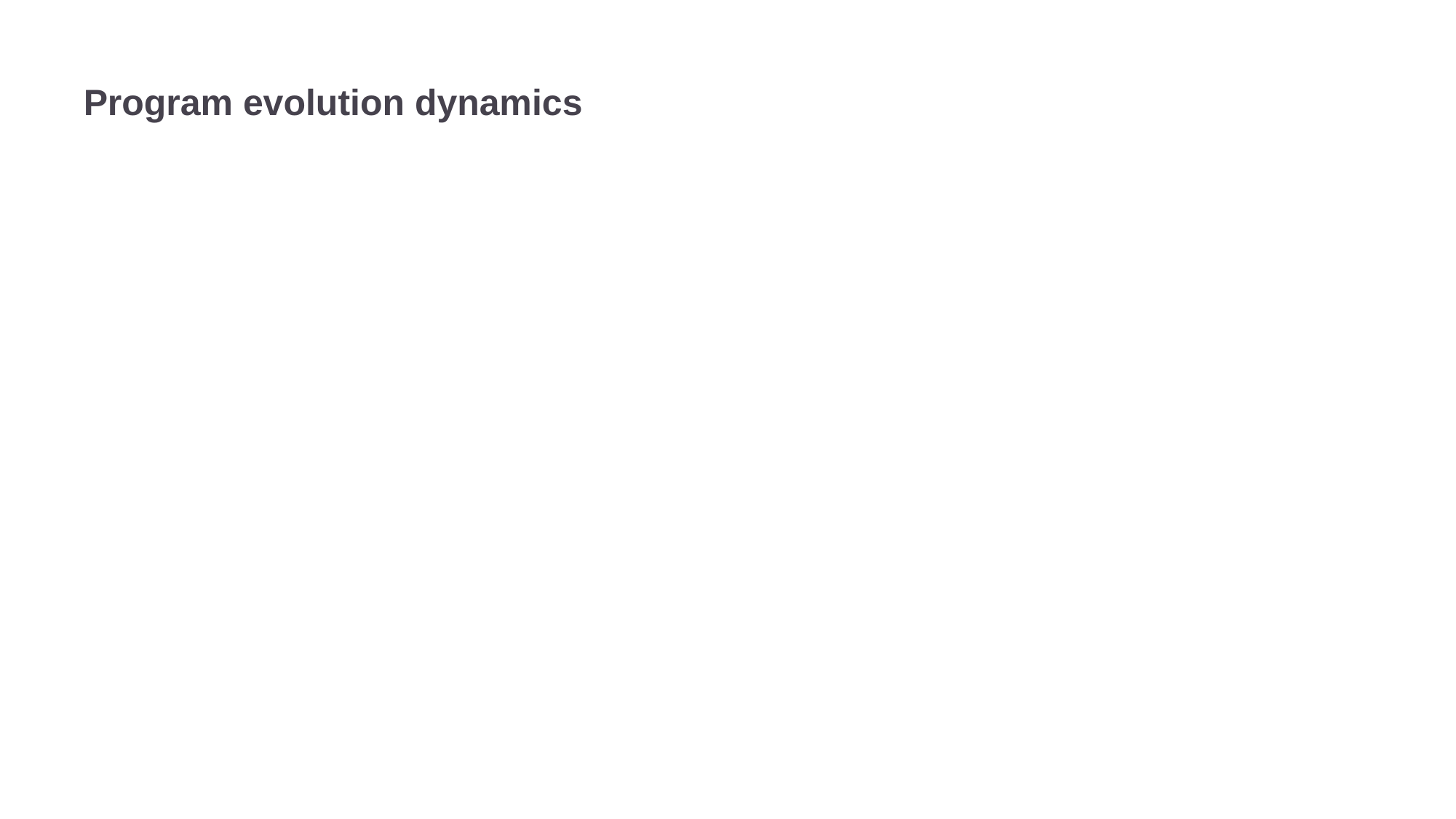

# Program evolution dynamics
Program evolution dynamics is the study of the processes of system change.
After several major empirical studies, Lehman and Belady proposed that there were a number of ‘laws’ which applied to all systems as they evolved.
There are sensible observations rather than laws. They are applicable to large systems developed by large organisations.
18